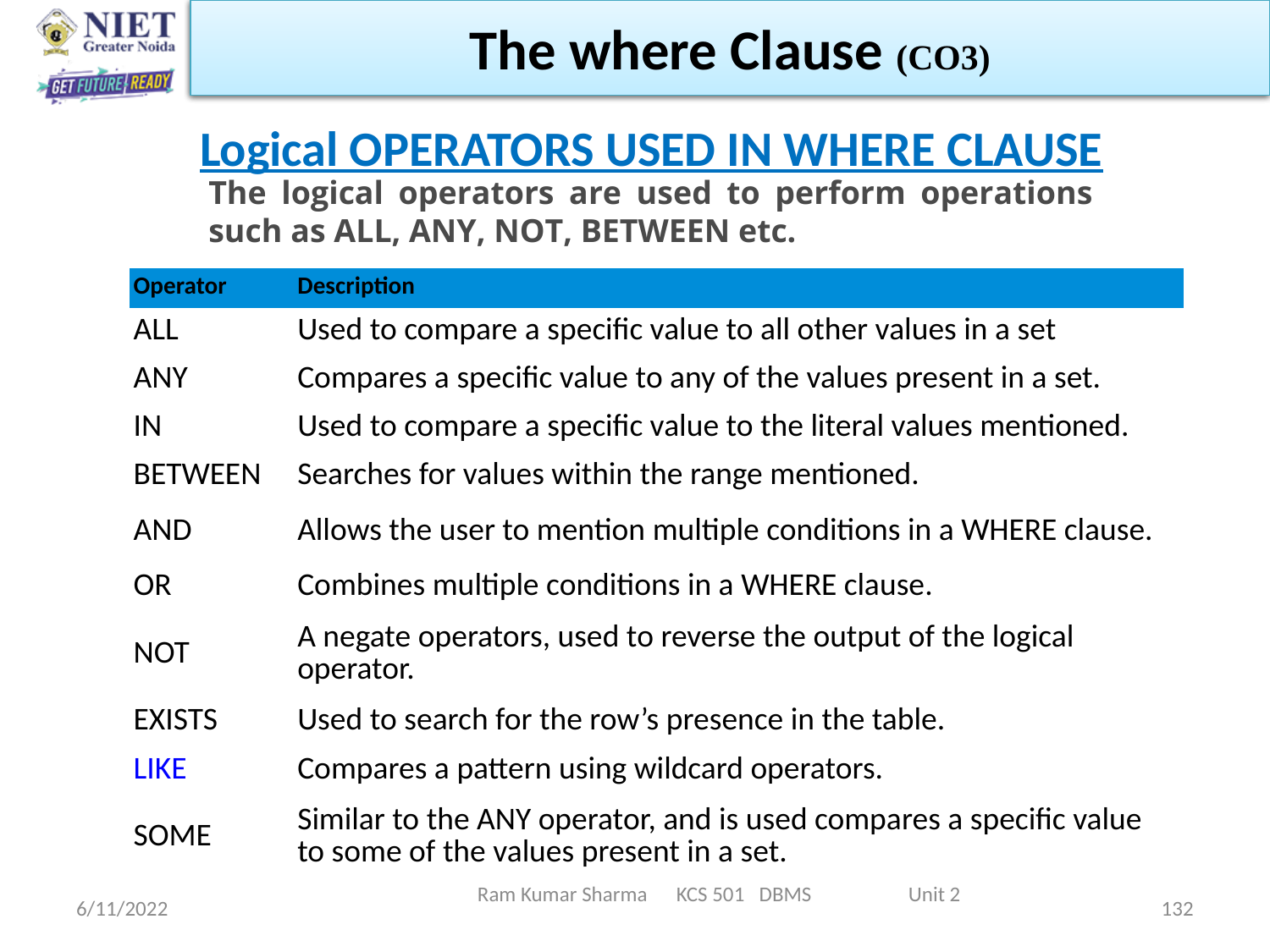

The where Clause (CO3)
Logical OPERATORS USED IN WHERE CLAUSE
The logical operators are used to perform operations such as ALL, ANY, NOT, BETWEEN etc.
| Operator | Description |
| --- | --- |
| ALL | Used to compare a specific value to all other values in a set |
| ANY | Compares a specific value to any of the values present in a set. |
| IN | Used to compare a specific value to the literal values mentioned. |
| BETWEEN | Searches for values within the range mentioned. |
| AND | Allows the user to mention multiple conditions in a WHERE clause. |
| OR | Combines multiple conditions in a WHERE clause. |
| NOT | A negate operators, used to reverse the output of the logical operator. |
| EXISTS | Used to search for the row’s presence in the table. |
| LIKE | Compares a pattern using wildcard operators. |
| SOME | Similar to the ANY operator, and is used compares a specific value to some of the values present in a set. |
Ram Kumar Sharma      KCS 501   DBMS                    Unit 2
6/11/2022
132